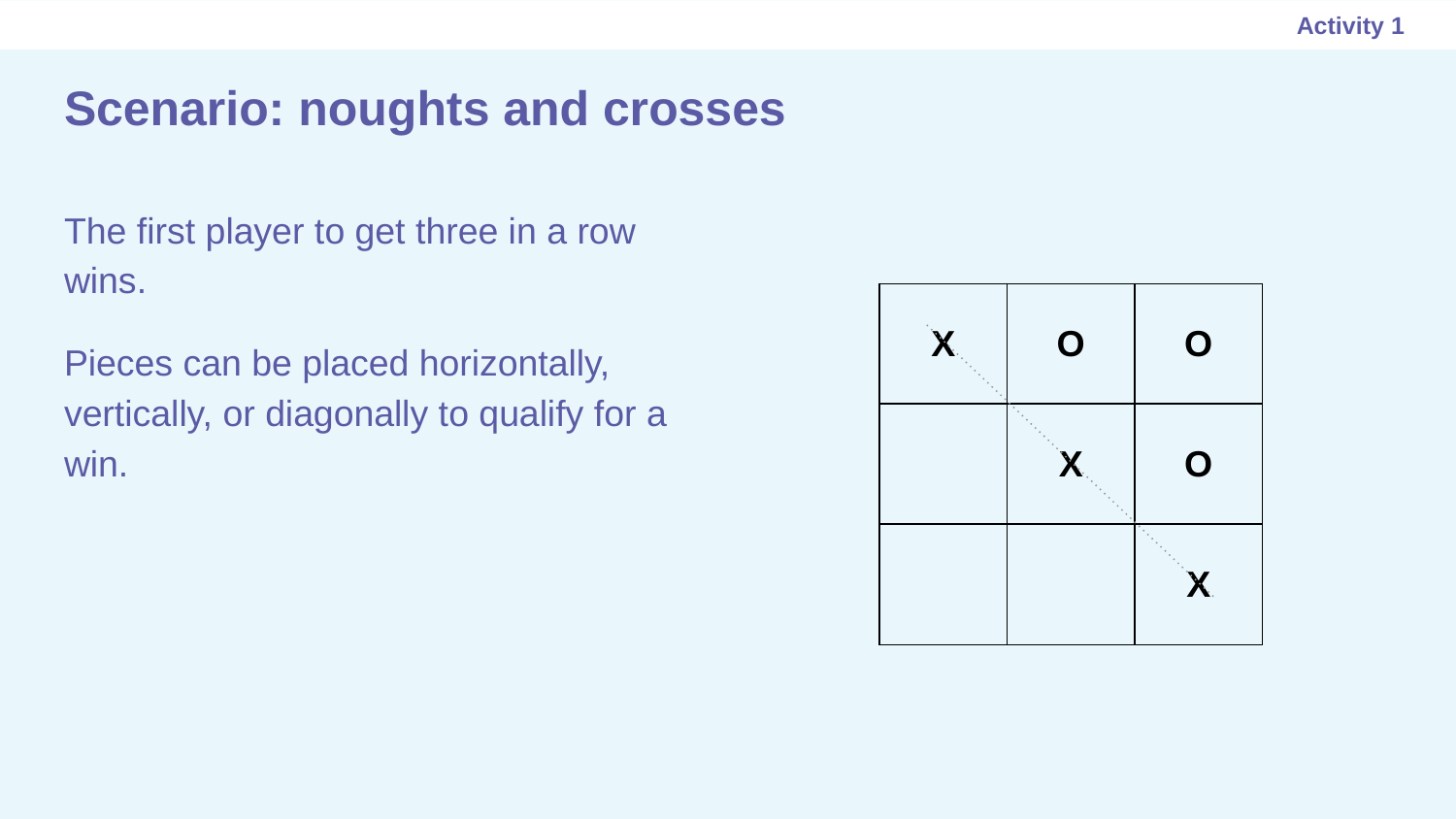

Activity 1
# Scenario: noughts and crosses
The first player to get three in a row wins.
Pieces can be placed horizontally, vertically, or diagonally to qualify for a win.
| X | O | O |
| --- | --- | --- |
|  | X | O |
|  |  | X |